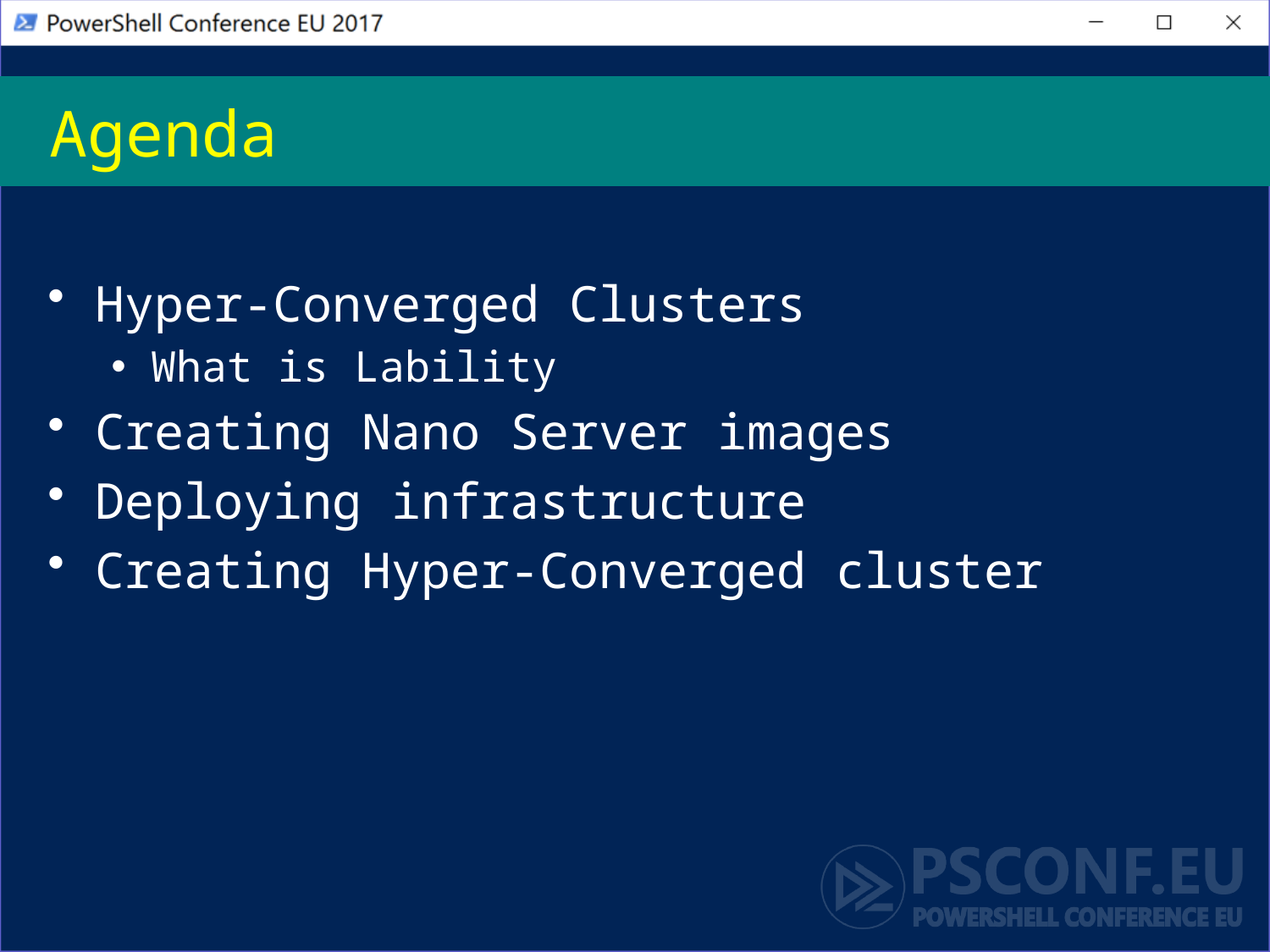

# Agenda
Hyper-Converged Clusters
What is Lability
Creating Nano Server images
Deploying infrastructure
Creating Hyper-Converged cluster